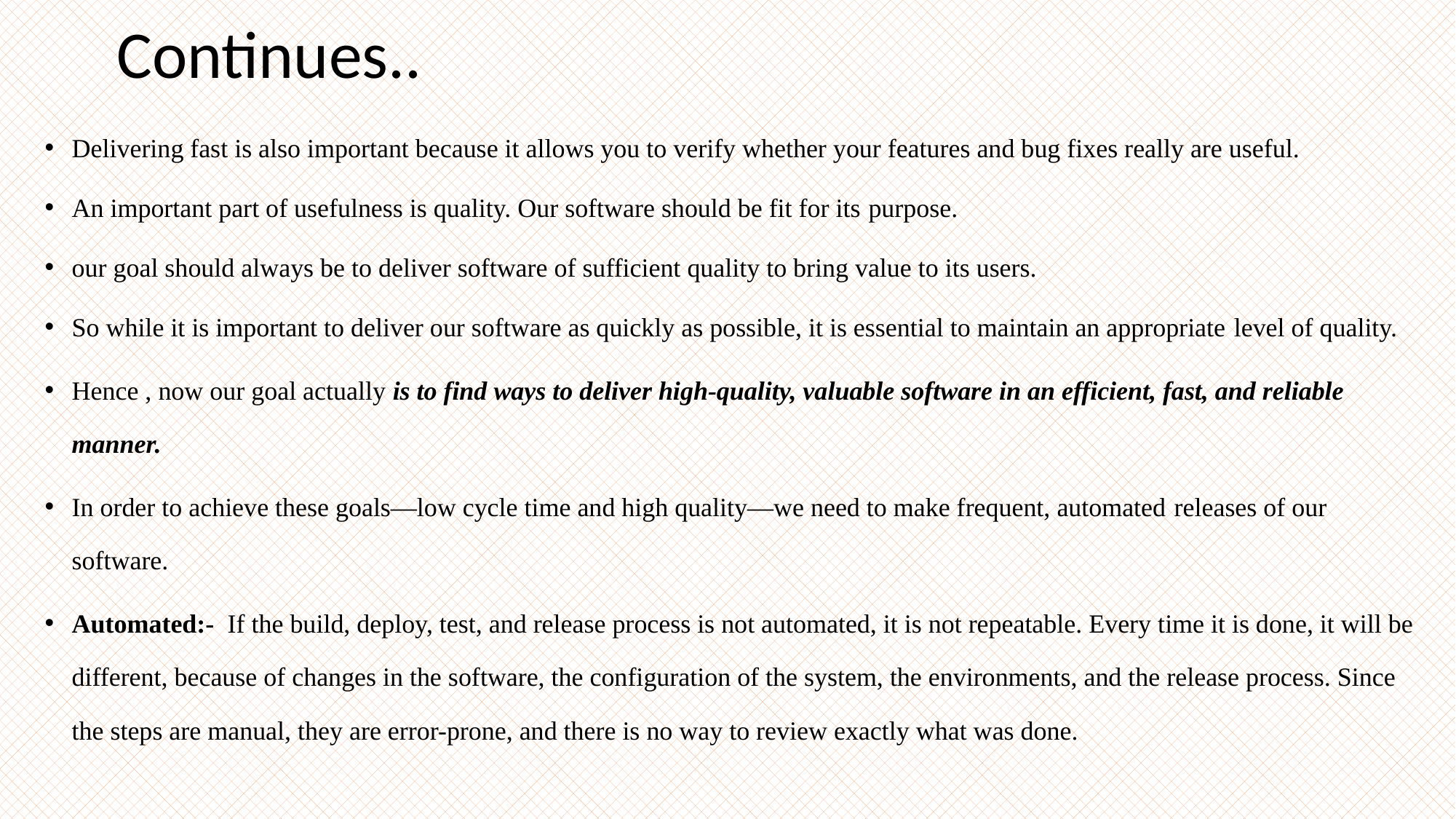

# Continues..
Delivering fast is also important because it allows you to verify whether your features and bug fixes really are useful.
An important part of usefulness is quality. Our software should be fit for its purpose.
our goal should always be to deliver software of sufficient quality to bring value to its users.
So while it is important to deliver our software as quickly as possible, it is essential to maintain an appropriate level of quality.
Hence , now our goal actually is to find ways to deliver high-quality, valuable software in an efficient, fast, and reliable manner.
In order to achieve these goals—low cycle time and high quality—we need to make frequent, automated releases of our software.
Automated:-  If the build, deploy, test, and release process is not automated, it is not repeatable. Every time it is done, it will be different, because of changes in the software, the configuration of the system, the environments, and the release process. Since the steps are manual, they are error-prone, and there is no way to review exactly what was done.